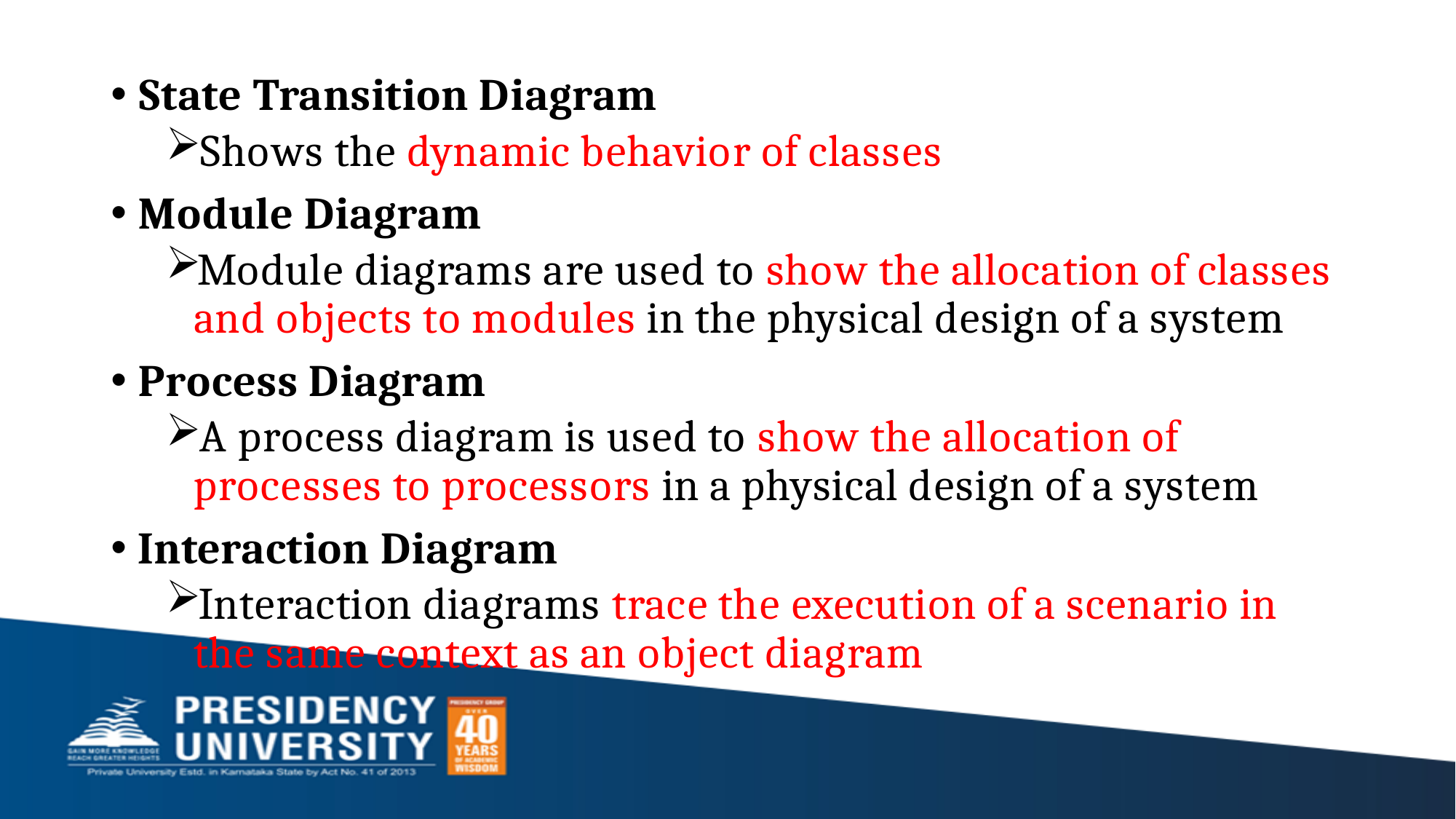

State Transition Diagram
Shows the dynamic behavior of classes
Module Diagram
Module diagrams are used to show the allocation of classes and objects to modules in the physical design of a system
Process Diagram
A process diagram is used to show the allocation of processes to processors in a physical design of a system
Interaction Diagram
Interaction diagrams trace the execution of a scenario in the same context as an object diagram